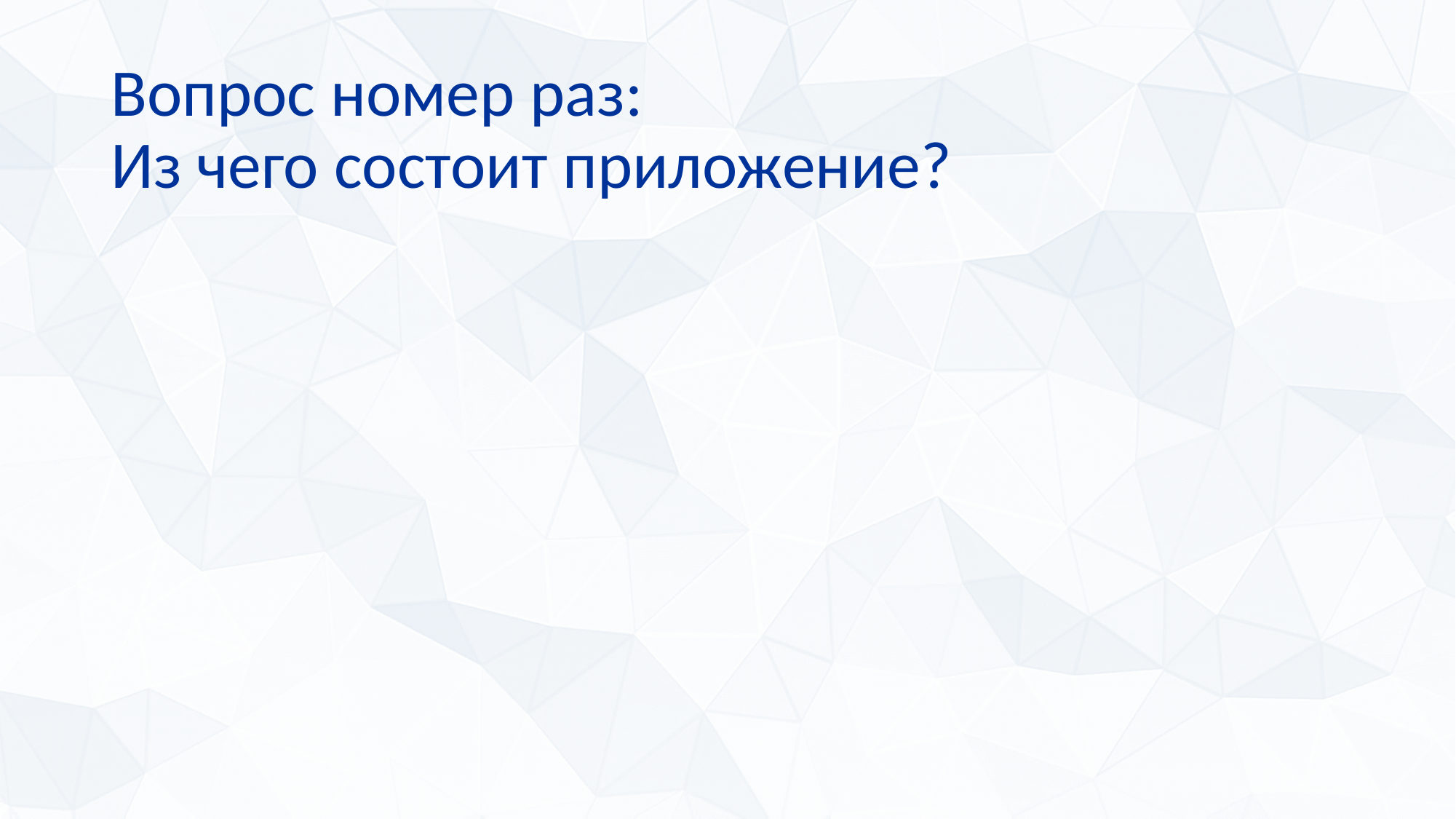

Вопрос номер раз:
Из чего состоит приложение?